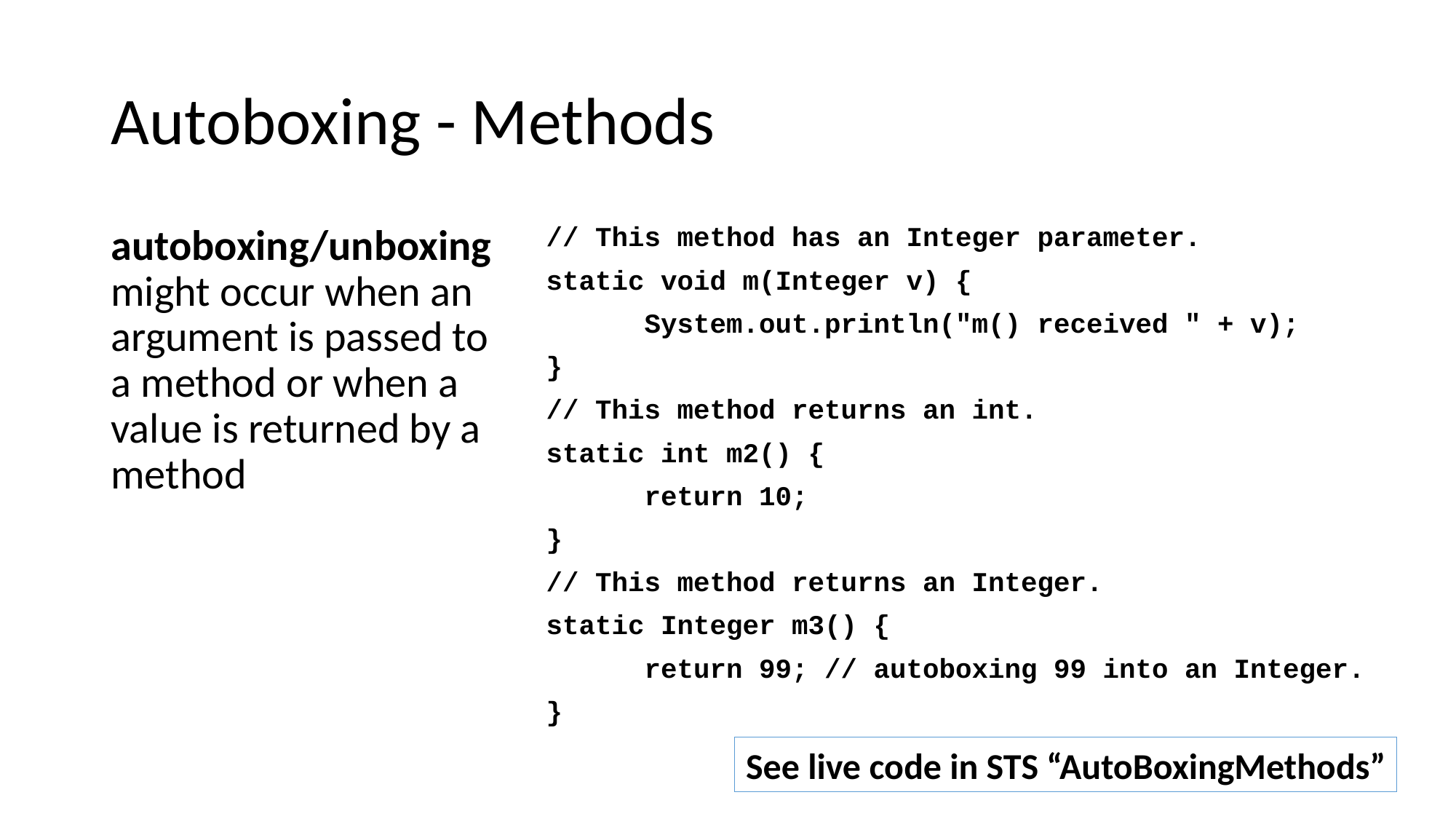

# Autoboxing - Methods
// This method has an Integer parameter.
static void m(Integer v) {
	System.out.println("m() received " + v);
}
// This method returns an int.
static int m2() {
	return 10;
}
// This method returns an Integer.
static Integer m3() {
	return 99; // autoboxing 99 into an Integer.
}

autoboxing/unboxing might occur when an argument is passed to a method or when a value is returned by a method
See live code in STS “AutoBoxingMethods”